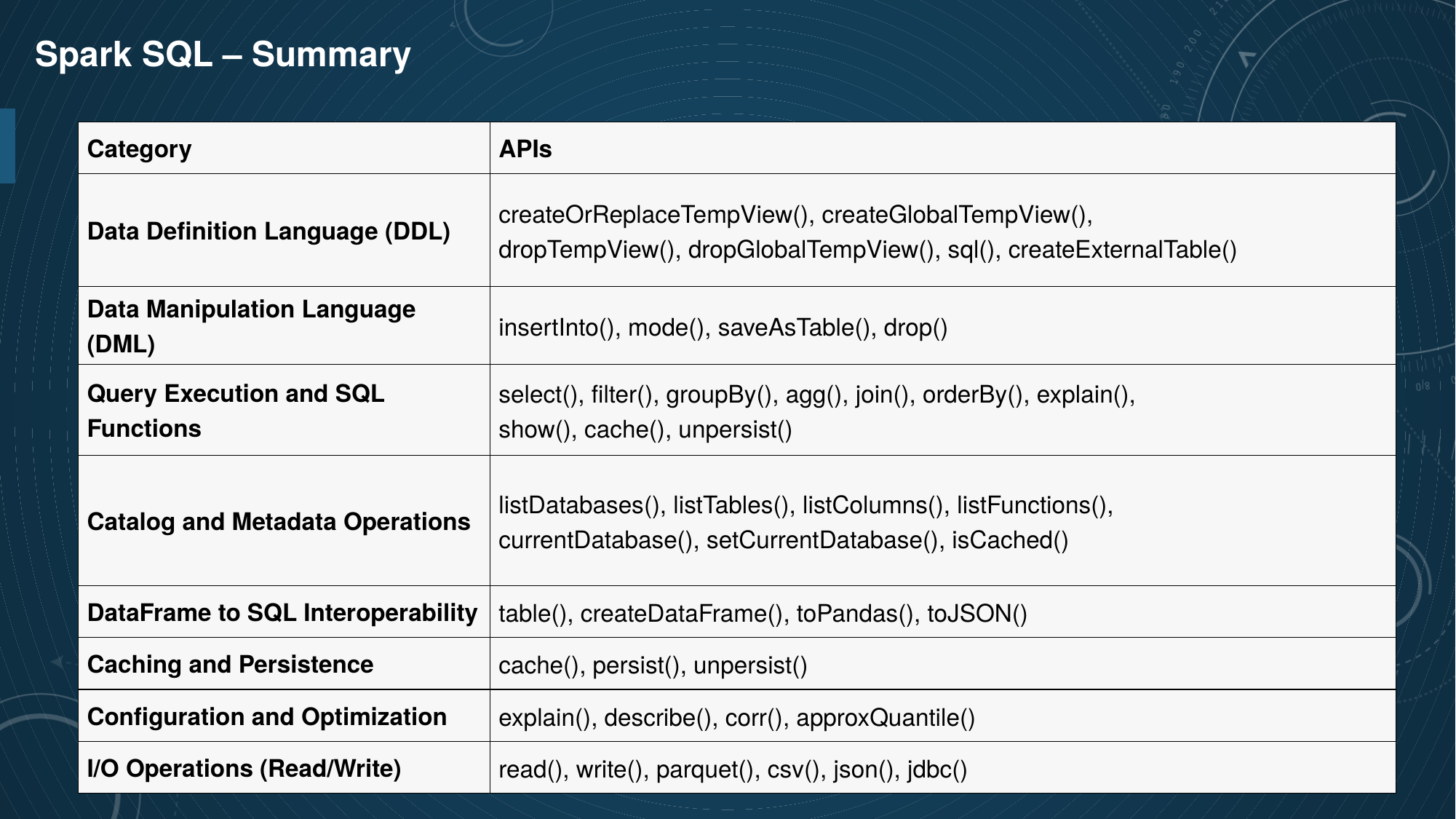

Spark SQL – Summary

| Category | APIs |
| --- | --- |
| Data Definition Language (DDL) | createOrReplaceTempView(), createGlobalTempView(),  dropTempView(), dropGlobalTempView(), sql(), createExternalTable() |
| Data Manipulation Language (DML) | insertInto(), mode(), saveAsTable(), drop() |
| Query Execution and SQL Functions | select(), filter(), groupBy(), agg(), join(), orderBy(), explain(), show(), cache(), unpersist() |
| Catalog and Metadata Operations | listDatabases(), listTables(), listColumns(), listFunctions(),  currentDatabase(), setCurrentDatabase(), isCached() |
| DataFrame to SQL Interoperability | table(), createDataFrame(), toPandas(), toJSON() |
| Caching and Persistence | cache(), persist(), unpersist() |
| Configuration and Optimization | explain(), describe(), corr(), approxQuantile() |
| I/O Operations (Read/Write) | read(), write(), parquet(), csv(), json(), jdbc() |